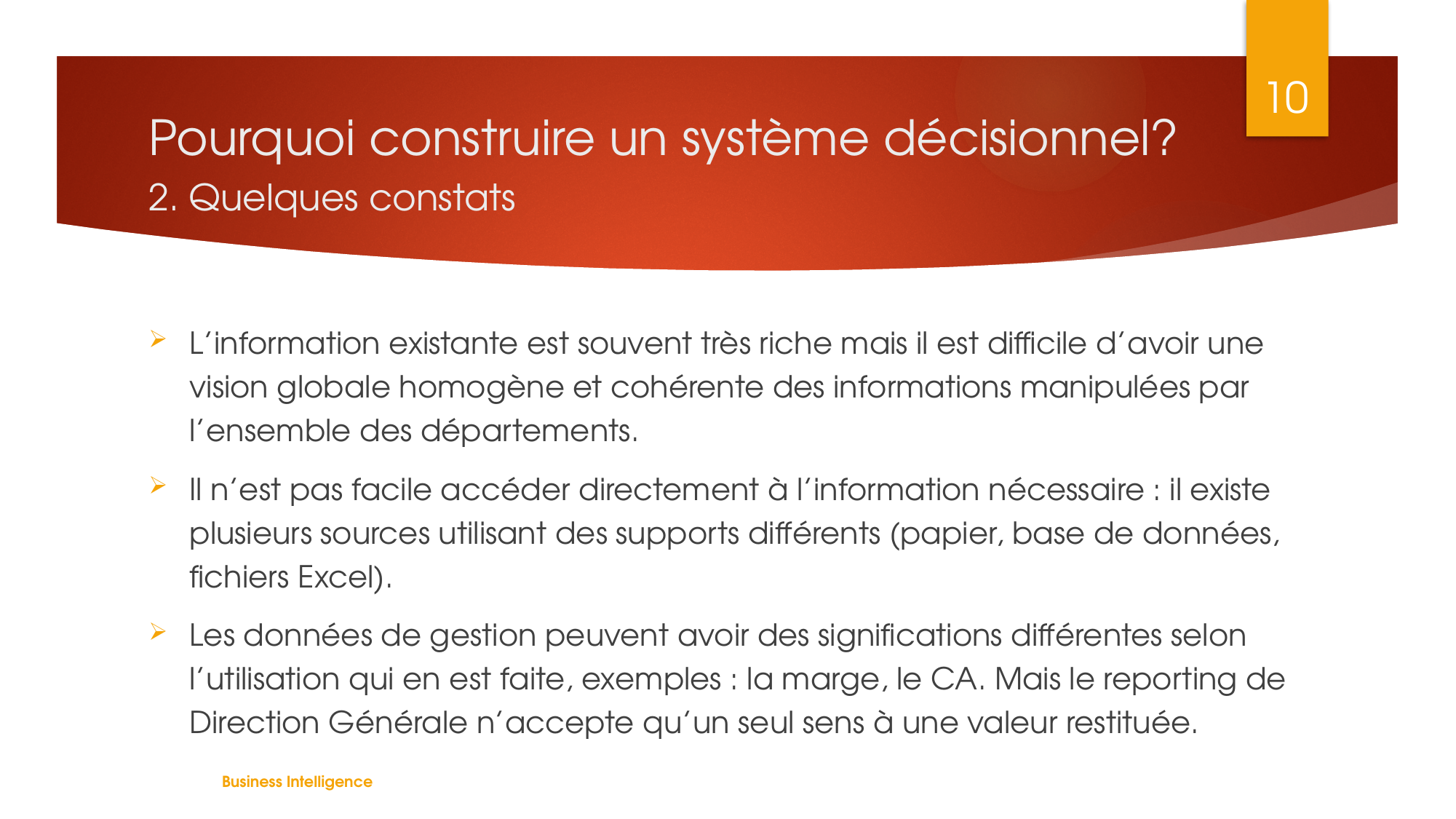

10
# Pourquoi construire un système décisionnel? 2. Quelques constats
L’information existante est souvent très riche mais il est difficile d’avoir une vision globale homogène et cohérente des informations manipulées par l’ensemble des départements.
Il n’est pas facile accéder directement à l’information nécessaire : il existe plusieurs sources utilisant des supports différents (papier, base de données, fichiers Excel).
Les données de gestion peuvent avoir des significations différentes selon l’utilisation qui en est faite, exemples : la marge, le CA. Mais le reporting de Direction Générale n’accepte qu’un seul sens à une valeur restituée.

Business Intelligence